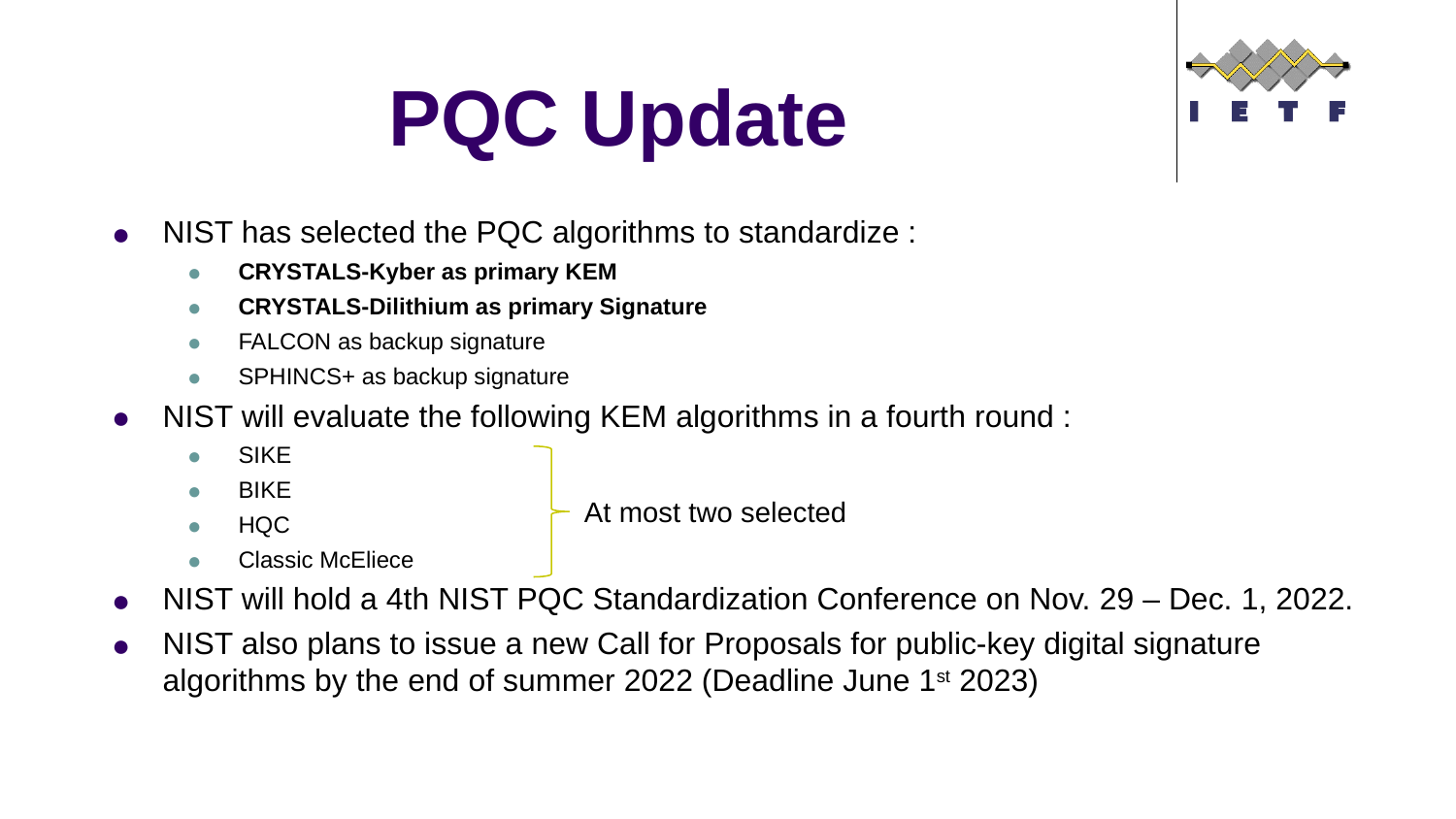

# PQC Update
NIST has selected the PQC algorithms to standardize :
CRYSTALS-Kyber as primary KEM
CRYSTALS-Dilithium as primary Signature
FALCON as backup signature
SPHINCS+ as backup signature
NIST will evaluate the following KEM algorithms in a fourth round :
SIKE
BIKE
HQC
Classic McEliece
NIST will hold a 4th NIST PQC Standardization Conference on Nov. 29 – Dec. 1, 2022.
NIST also plans to issue a new Call for Proposals for public-key digital signature algorithms by the end of summer 2022 (Deadline June 1st 2023)

At most two selected